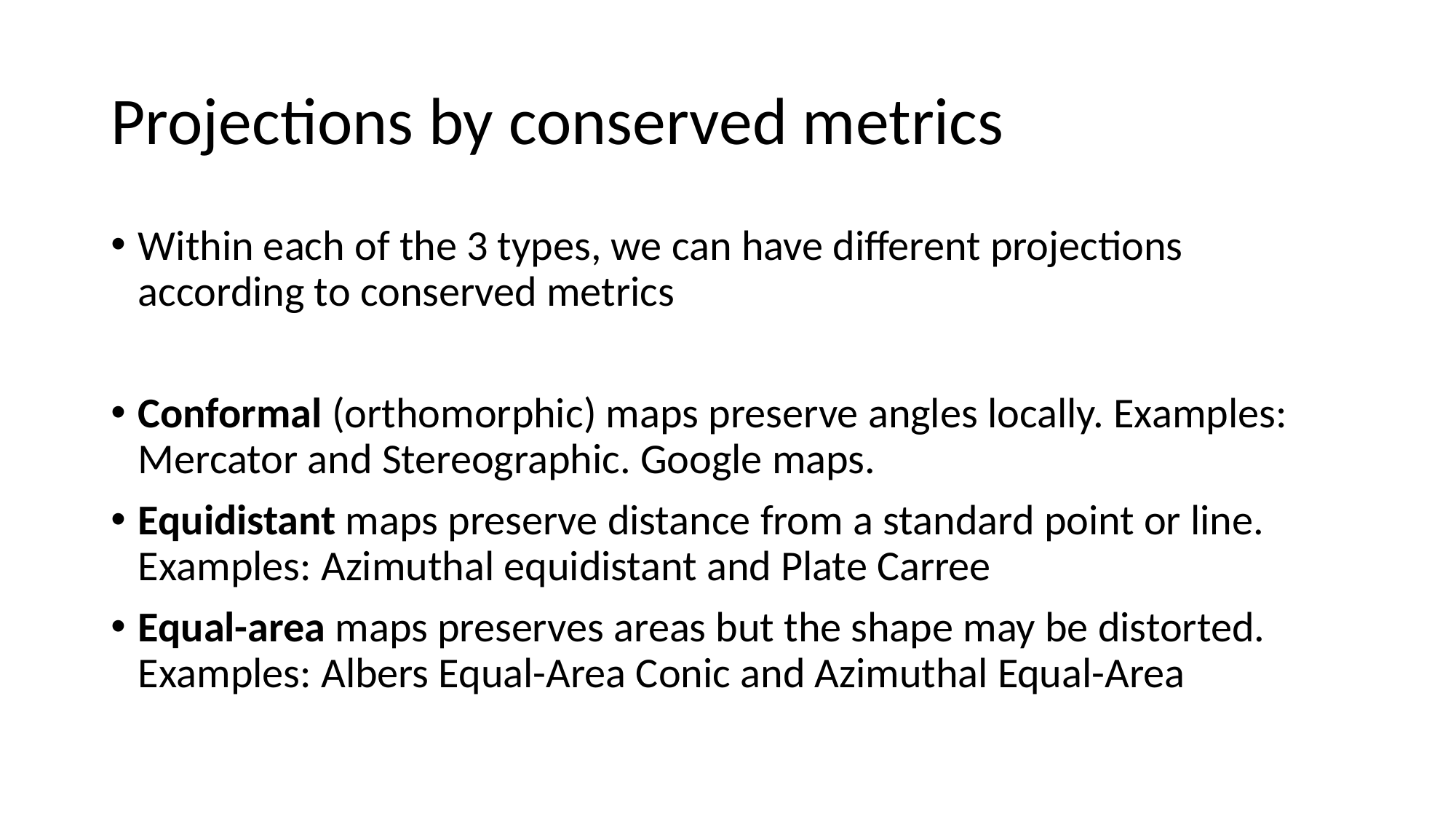

# Projections by conserved metrics
Within each of the 3 types, we can have different projections according to conserved metrics

Conformal (orthomorphic) maps preserve angles locally. Examples: Mercator and Stereographic. Google maps.
Equidistant maps preserve distance from a standard point or line. Examples: Azimuthal equidistant and Plate Carree
Equal-area maps preserves areas but the shape may be distorted. Examples: Albers Equal-Area Conic and Azimuthal Equal-Area